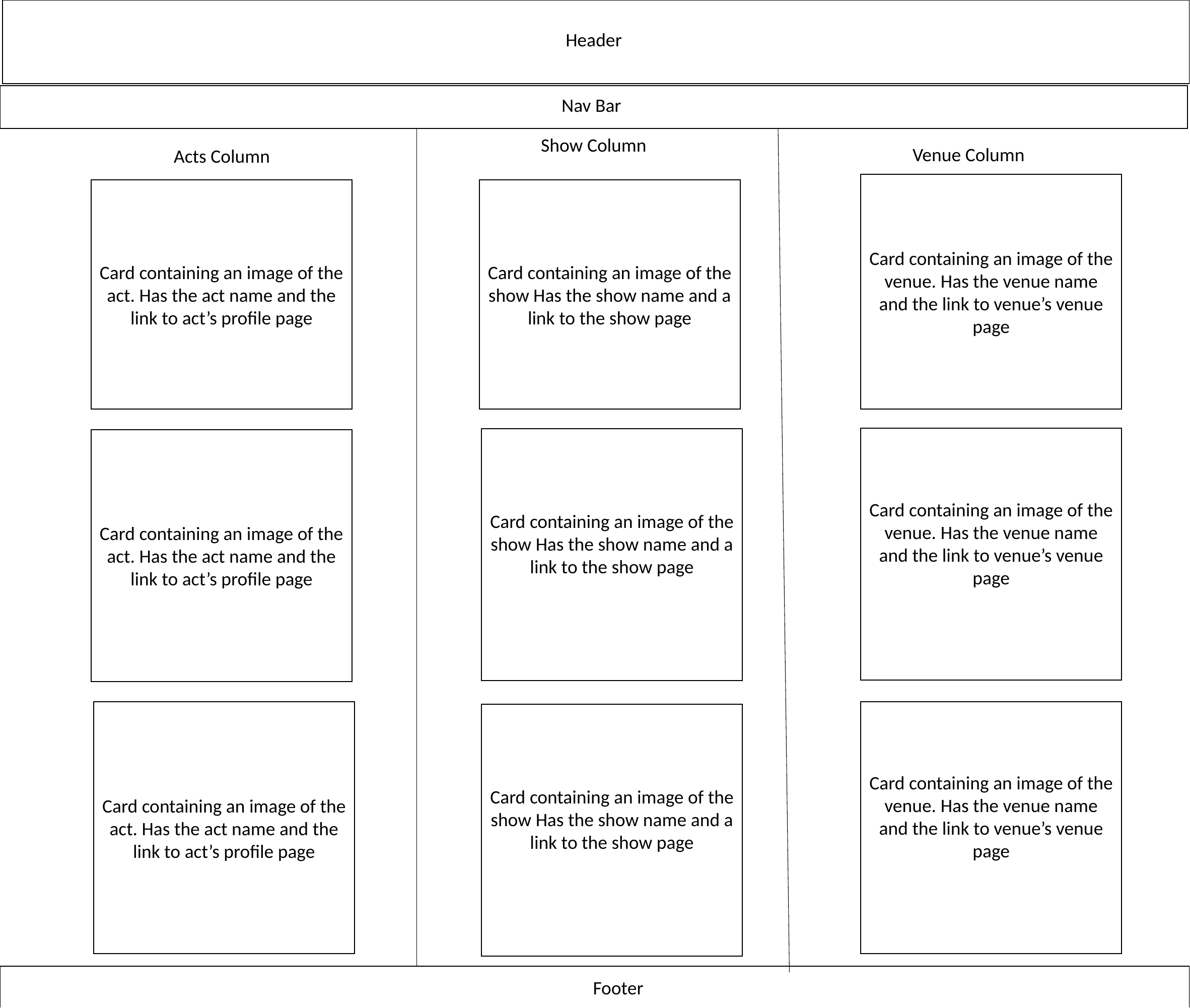

Header

Nav Bar
Show Column
Venue Column
Acts Column
Card containing an image of the venue. Has the venue name and the link to venue’s venue page
Card containing an image of the show Has the show name and a link to the show page
Card containing an image of the act. Has the act name and the link to act’s profile page
Card containing an image of the venue. Has the venue name and the link to venue’s venue page

Card containing an image of the show Has the show name and a link to the show page

Card containing an image of the act. Has the act name and the link to act’s profile page
Card containing an image of the venue. Has the venue name and the link to venue’s venue page

Card containing an image of the act. Has the act name and the link to act’s profile page
Card containing an image of the show Has the show name and a link to the show page

Footer